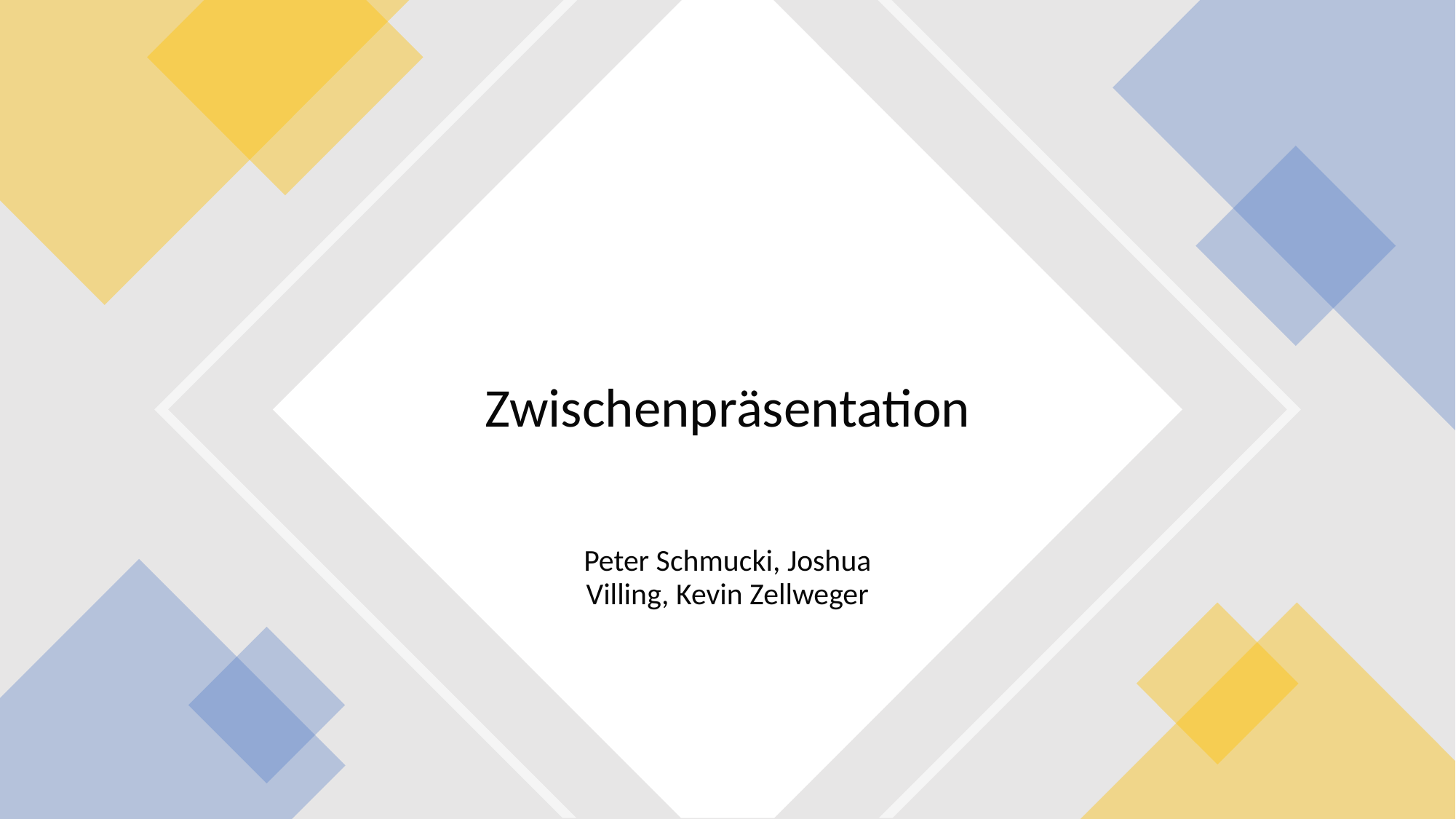

# Zwischenpräsentation
Peter Schmucki, Joshua Villing, Kevin Zellweger